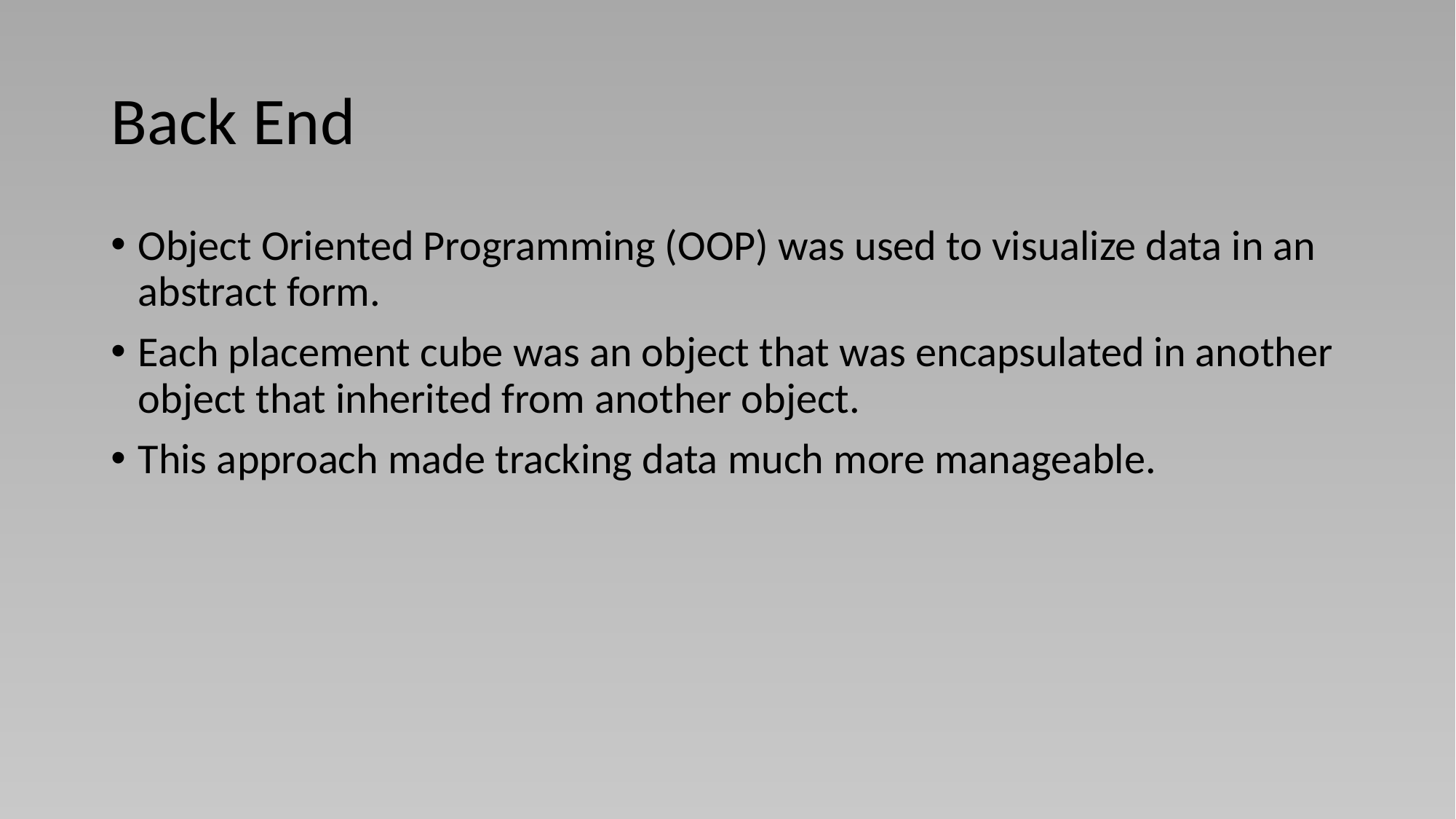

# Back End
Object Oriented Programming (OOP) was used to visualize data in an abstract form.
Each placement cube was an object that was encapsulated in another object that inherited from another object.
This approach made tracking data much more manageable.